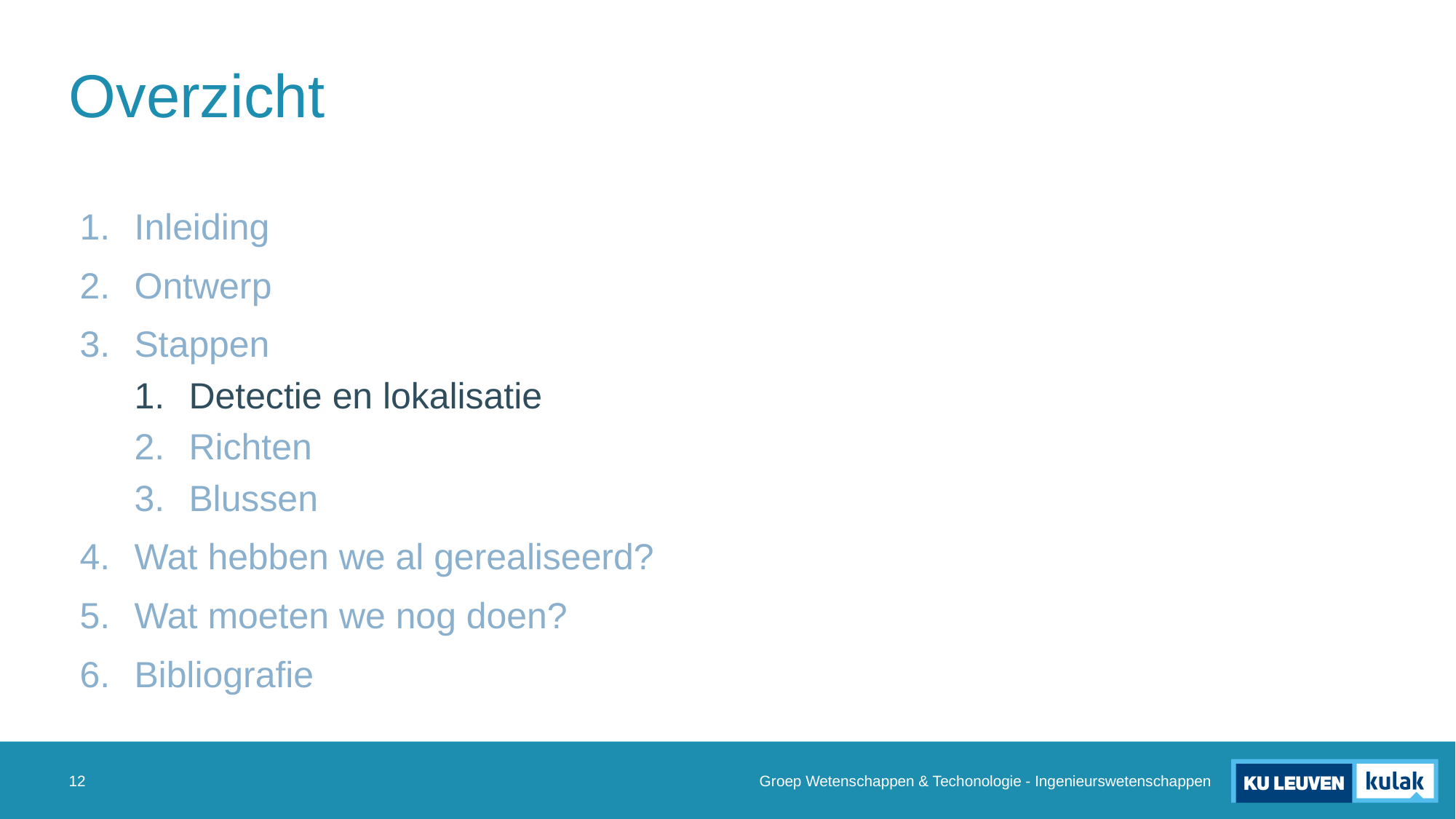

# Overzicht
Inleiding
Ontwerp
Stappen
Detectie en lokalisatie
Richten
Blussen
Wat hebben we al gerealiseerd?
Wat moeten we nog doen?
Bibliografie

Groep Wetenschappen & Techonologie - Ingenieurswetenschappen
12